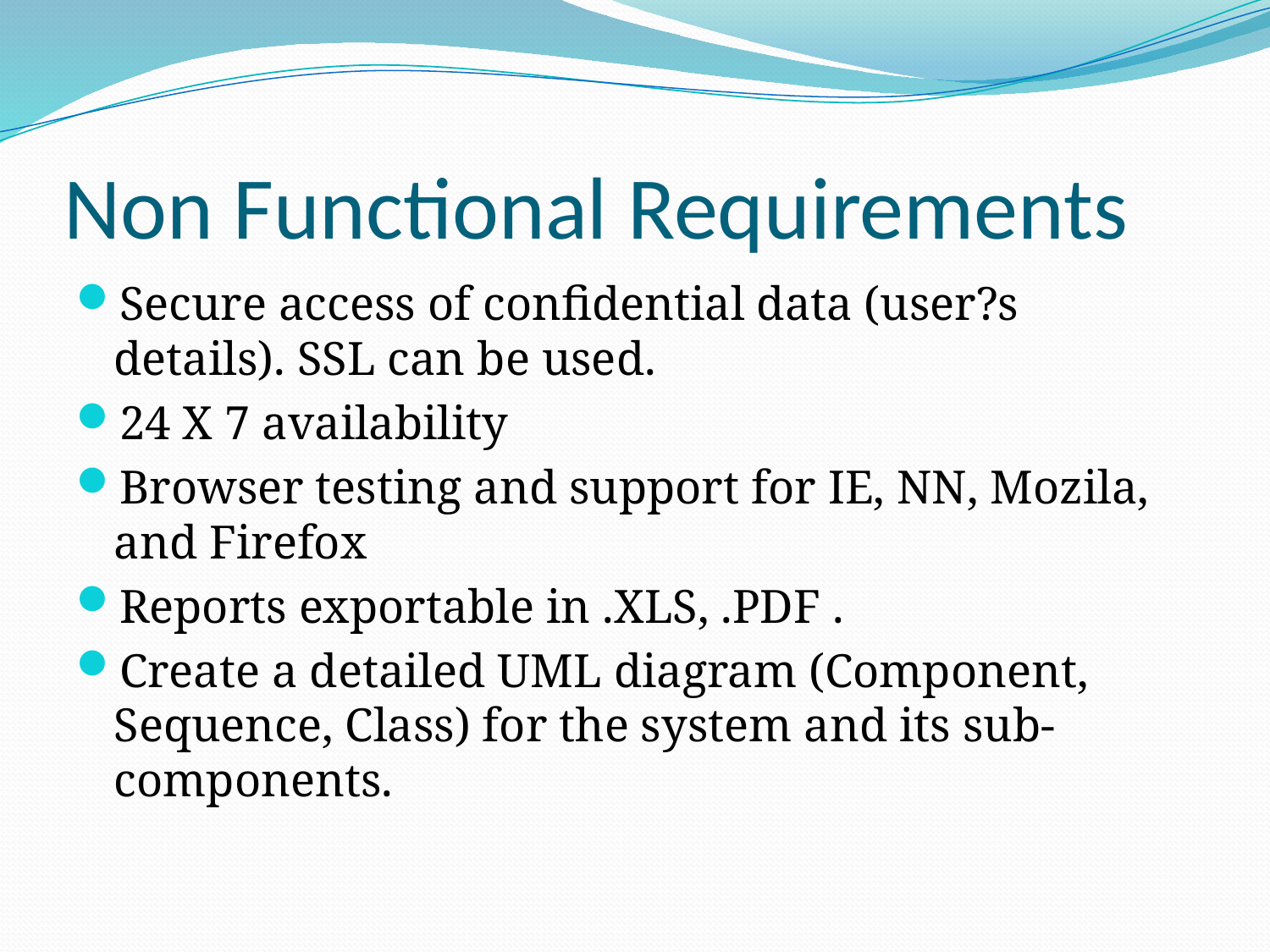

# Non Functional Requirements
Secure access of confidential data (user?s details). SSL can be used.
24 X 7 availability
Browser testing and support for IE, NN, Mozila, and Firefox
Reports exportable in .XLS, .PDF .
Create a detailed UML diagram (Component, Sequence, Class) for the system and its sub-components.